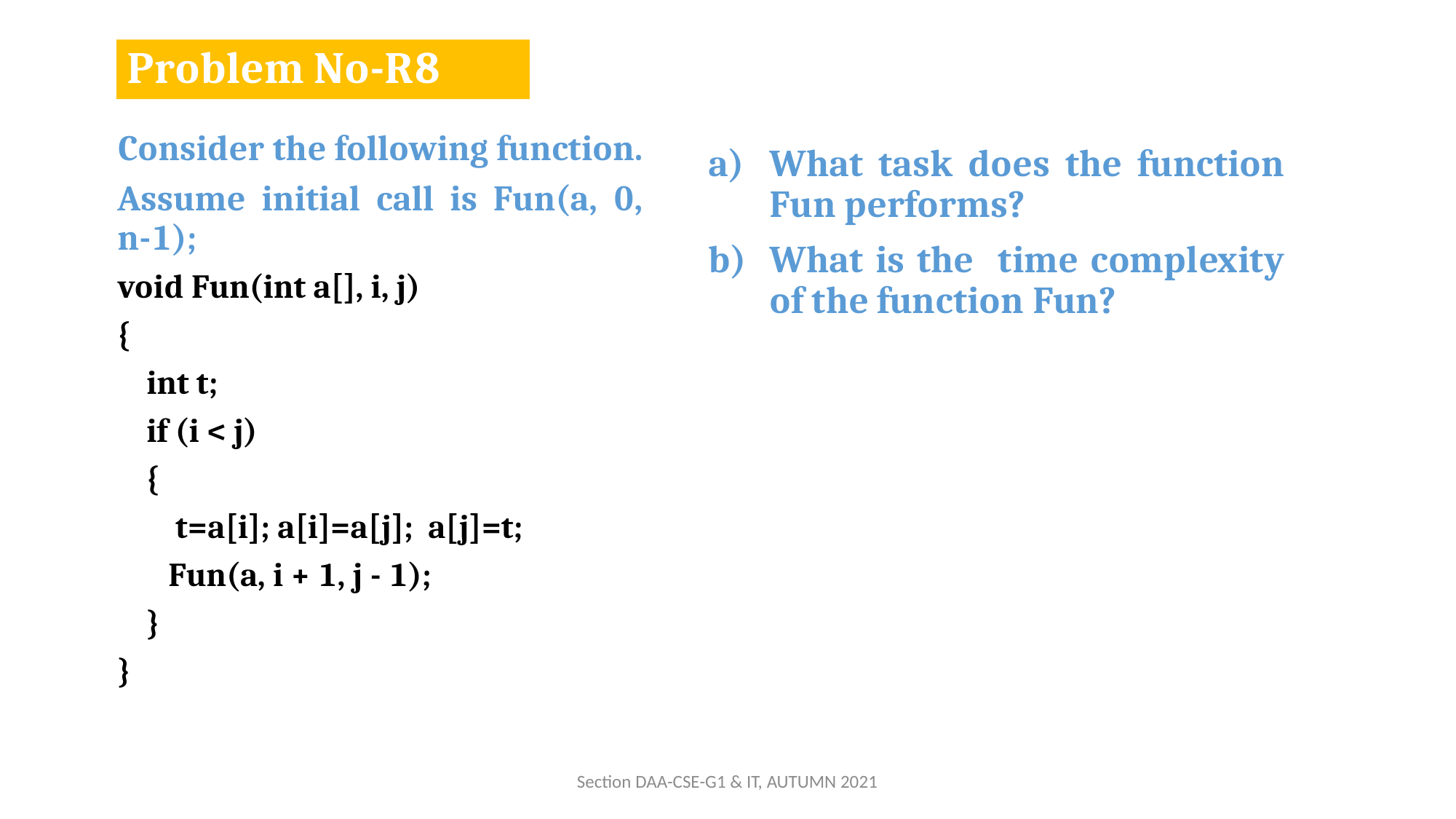

# Problem No-R8
Consider the following function.
Assume initial call is Fun(a, 0, n-1);
void Fun(int a[], i, j)
{
    int t;
    if (i < j)
    {
        t=a[i]; a[i]=a[j];  a[j]=t;
       Fun(a, i + 1, j - 1);
    }
}

What task does the function Fun performs?
What is the  time complexity of the function Fun?

Section DAA-CSE-G1 & IT, AUTUMN 2021
36